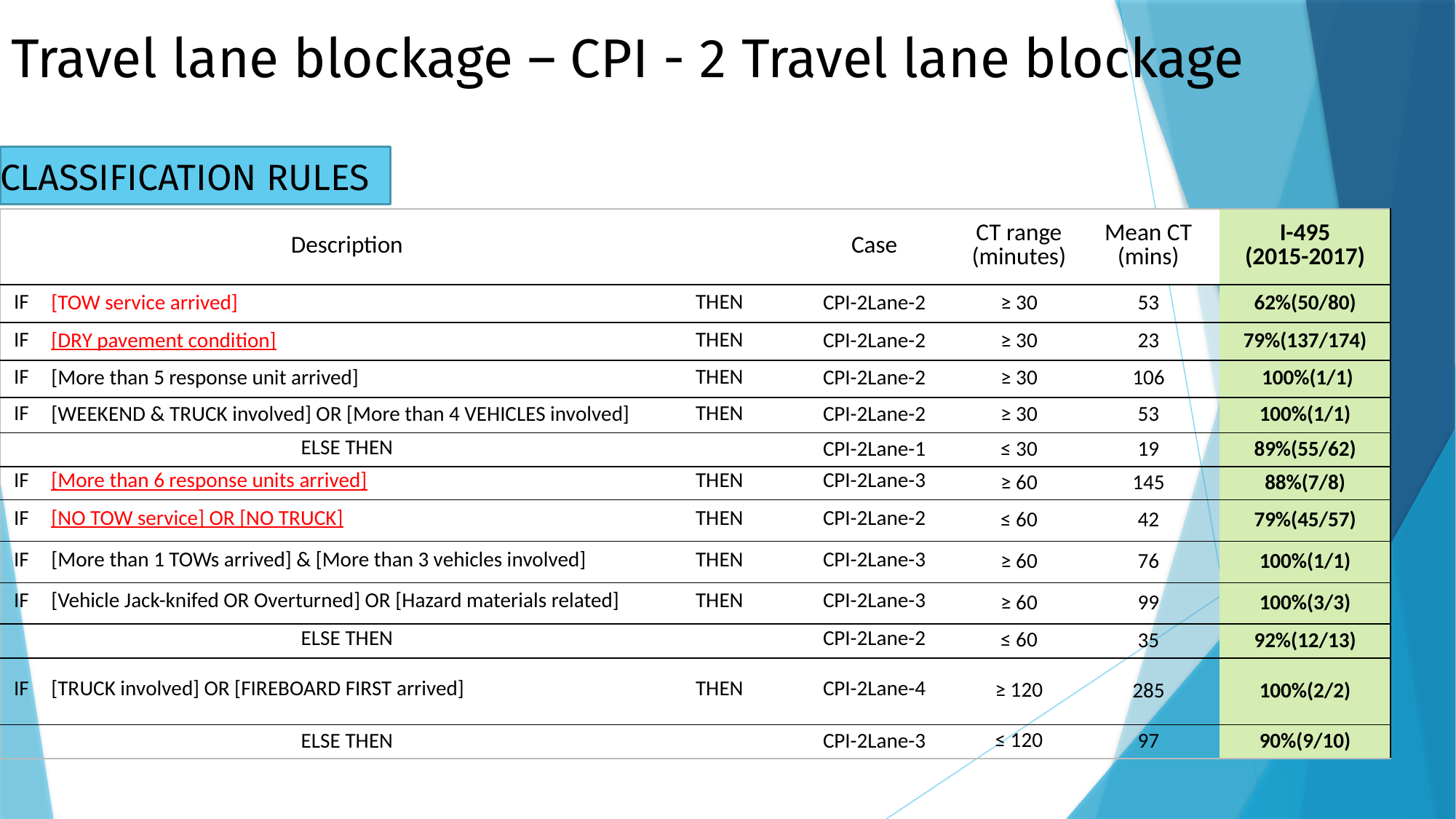

# Travel lane blockage – CPI - 2 Travel lane blockage
CLASSIFICATION RULES
|  | Description |  | Case | CT range (minutes) | Mean CT (mins) | I-495 (2015-2017) |
| --- | --- | --- | --- | --- | --- | --- |
| IF | [TOW service arrived] | THEN | CPI-2Lane-2 | ≥ 30 | 53 | 62%(50/80) |
| IF | [DRY pavement condition] | THEN | CPI-2Lane-2 | ≥ 30 | 23 | 79%(137/174) |
| IF | [More than 5 response unit arrived] | THEN | CPI-2Lane-2 | ≥ 30 | 106 | 100%(1/1) |
| IF | [WEEKEND & TRUCK involved] OR [More than 4 VEHICLES involved] | THEN | CPI-2Lane-2 | ≥ 30 | 53 | 100%(1/1) |
|  | ELSE THEN |  | CPI-2Lane-1 | ≤ 30 | 19 | 89%(55/62) |
| IF | [More than 6 response units arrived] | THEN | CPI-2Lane-3 | ≥ 60 | 145 | 88%(7/8) |
| IF | [NO TOW service] OR [NO TRUCK] | THEN | CPI-2Lane-2 | ≤ 60 | 42 | 79%(45/57) |
| IF | [More than 1 TOWs arrived] & [More than 3 vehicles involved] | THEN | CPI-2Lane-3 | ≥ 60 | 76 | 100%(1/1) |
| IF | [Vehicle Jack-knifed OR Overturned] OR [Hazard materials related] | THEN | CPI-2Lane-3 | ≥ 60 | 99 | 100%(3/3) |
|  | ELSE THEN |  | CPI-2Lane-2 | ≤ 60 | 35 | 92%(12/13) |
| IF | [TRUCK involved] OR [FIREBOARD FIRST arrived] | THEN | CPI-2Lane-4 | ≥ 120 | 285 | 100%(2/2) |
|  | ELSE THEN |  | CPI-2Lane-3 | ≤ 120 | 97 | 90%(9/10) |
Original Model I-95(2017): 0.78
Original Model I-495(2015-2017):0.69
Updated Model I-495(2015-2017):0.78